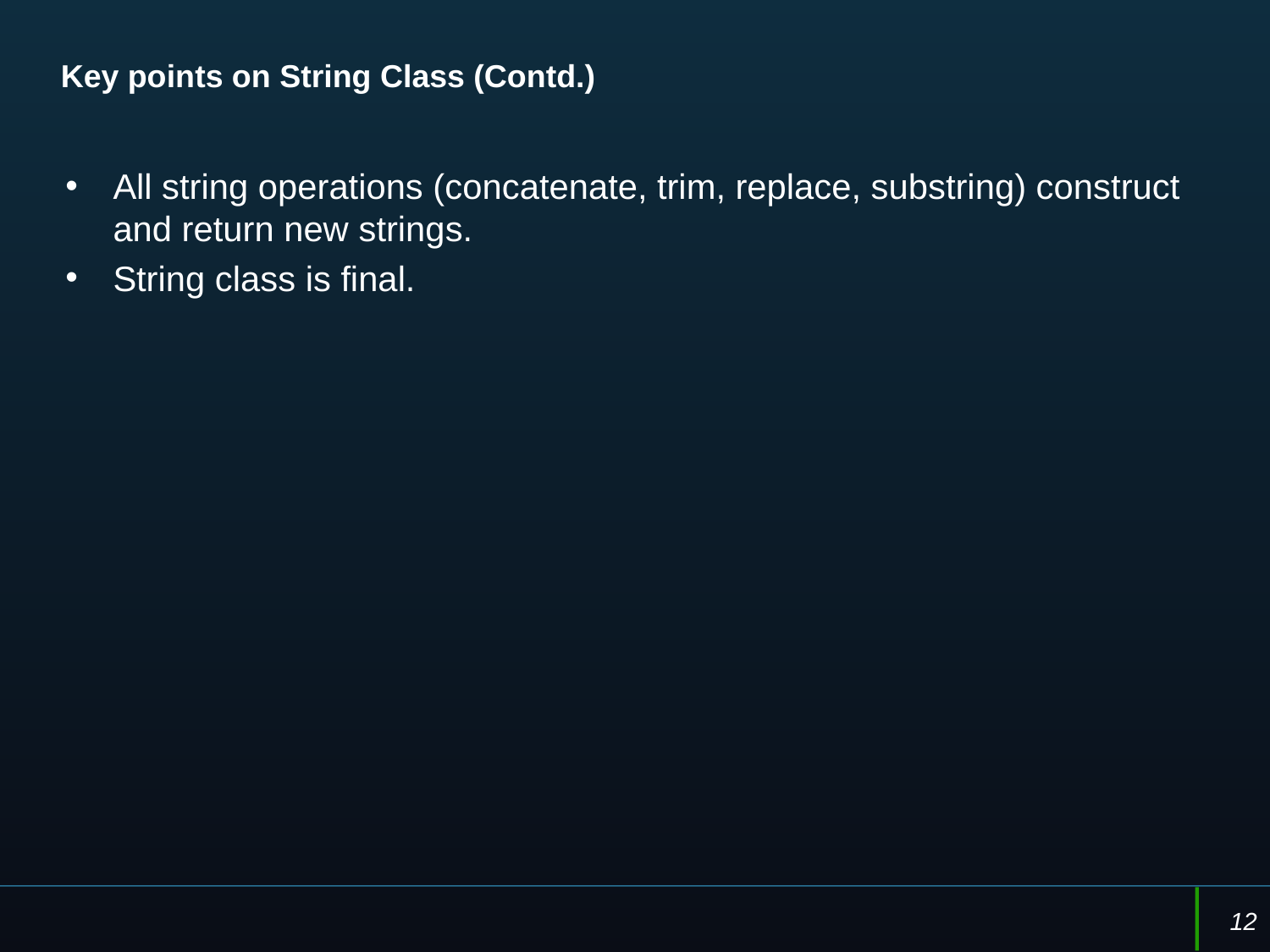

# Key points on String Class (Contd.)
All string operations (concatenate, trim, replace, substring) construct and return new strings.
String class is final.
12